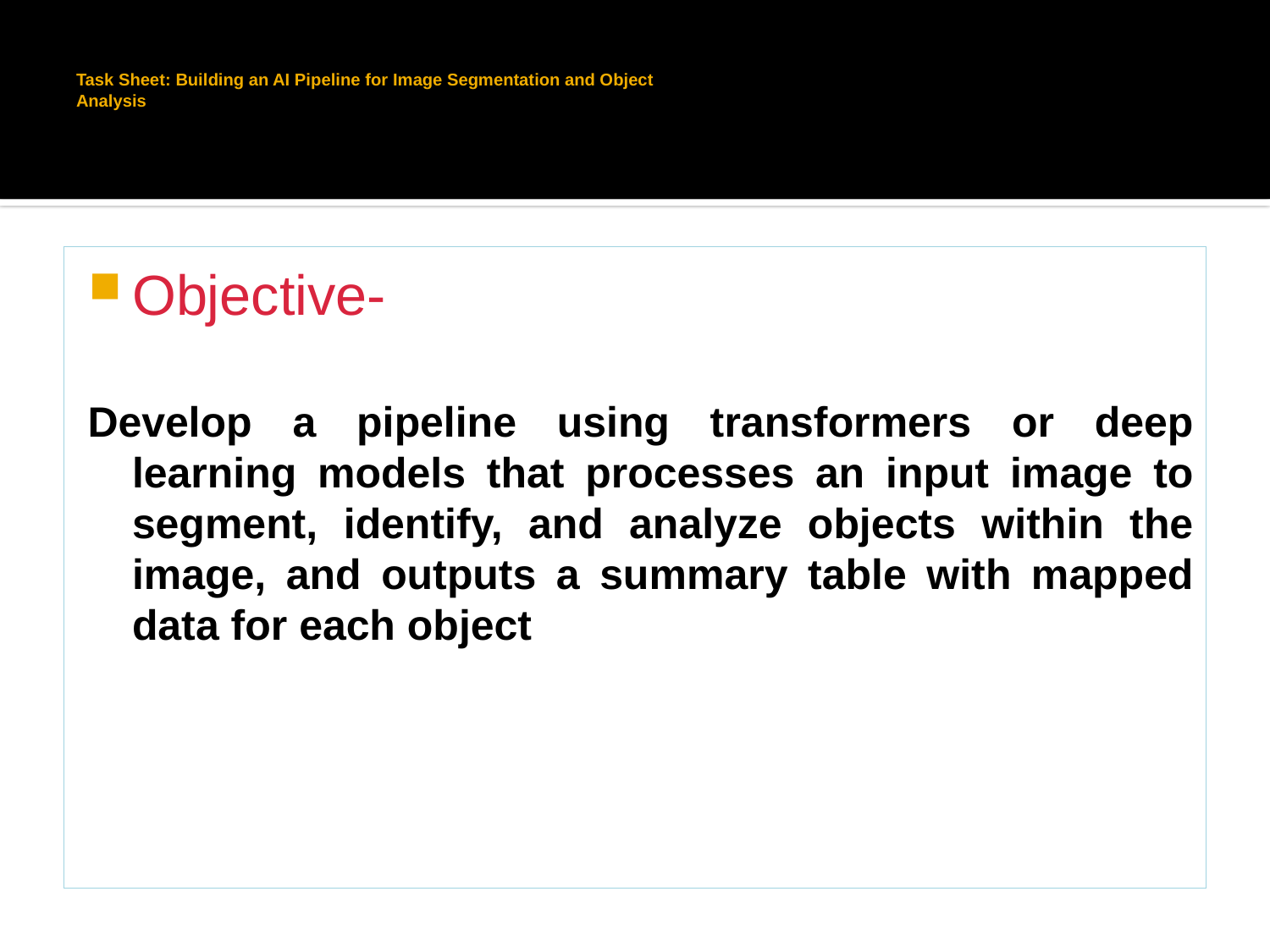

# Task Sheet: Building an AI Pipeline for Image Segmentation and Object Analysis
Objective-

Develop a pipeline using transformers or deep learning models that processes an input image to segment, identify, and analyze objects within the image, and outputs a summary table with mapped data for each object